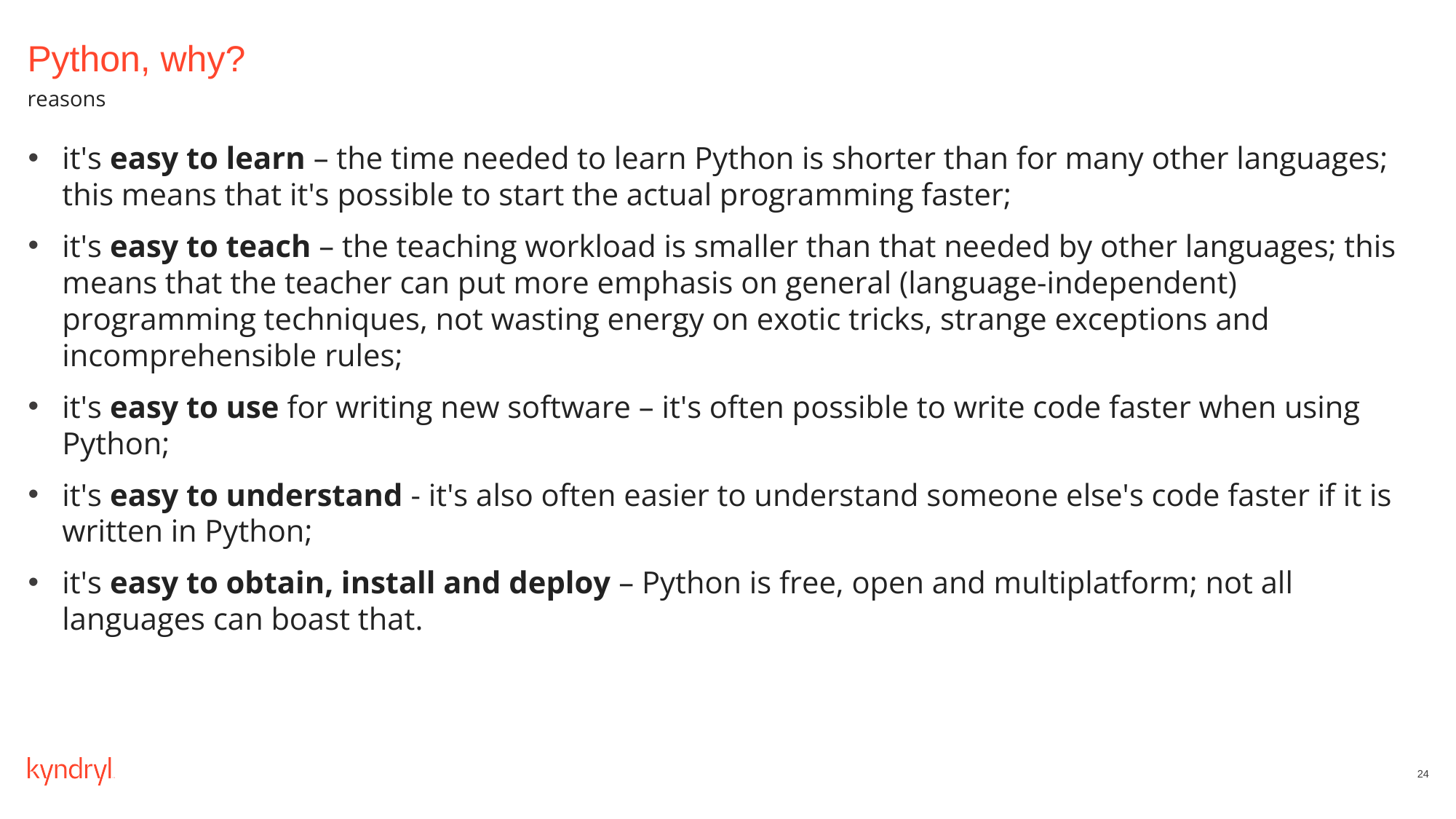

# Python, why?
reasons
it's easy to learn – the time needed to learn Python is shorter than for many other languages; this means that it's possible to start the actual programming faster;
it's easy to teach – the teaching workload is smaller than that needed by other languages; this means that the teacher can put more emphasis on general (language-independent) programming techniques, not wasting energy on exotic tricks, strange exceptions and incomprehensible rules;
it's easy to use for writing new software – it's often possible to write code faster when using Python;
it's easy to understand - it's also often easier to understand someone else's code faster if it is written in Python;
it's easy to obtain, install and deploy – Python is free, open and multiplatform; not all languages can boast that.
24